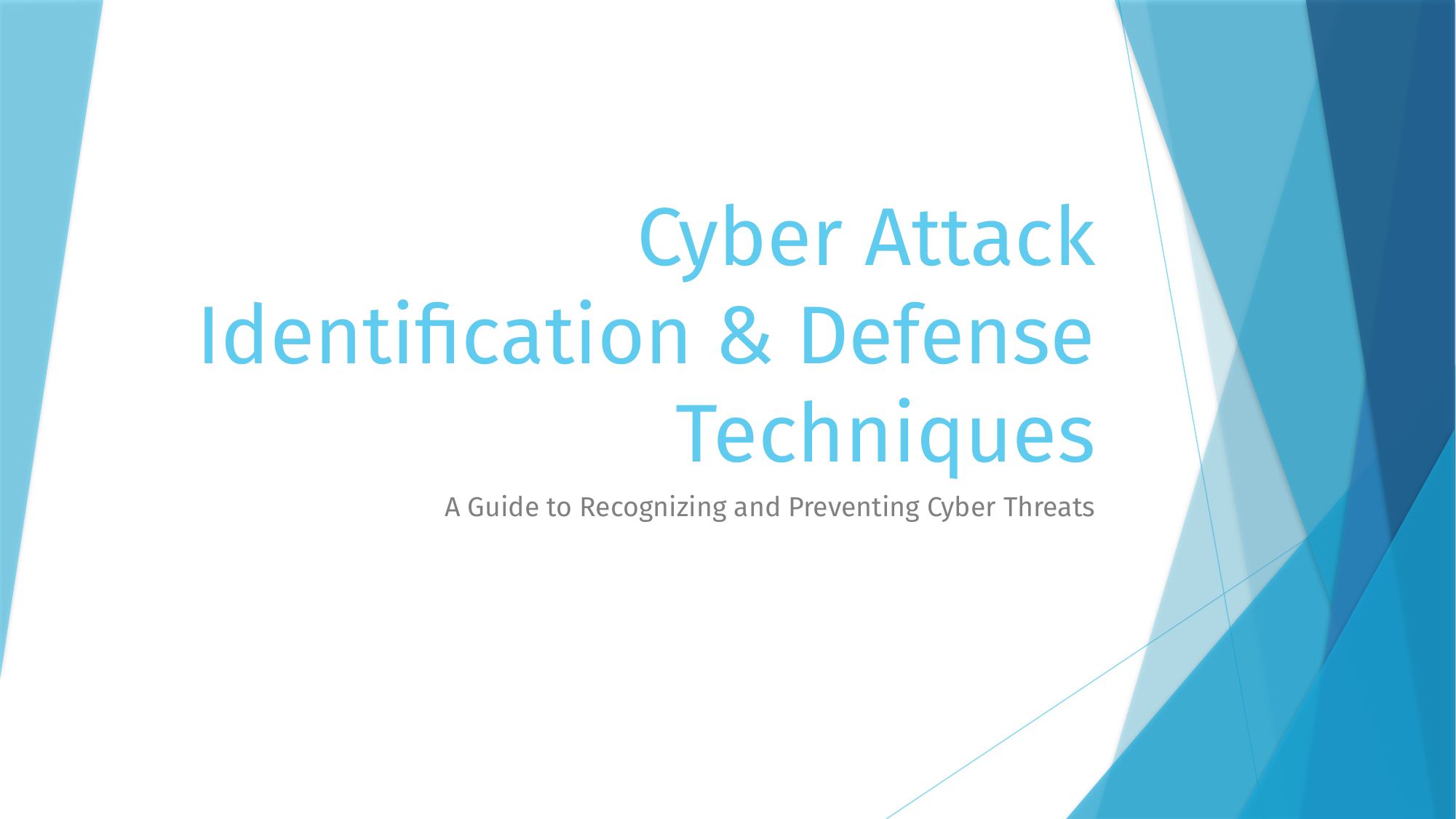

# Cyber Attack Identification & Defense Techniques
A Guide to Recognizing and Preventing Cyber Threats